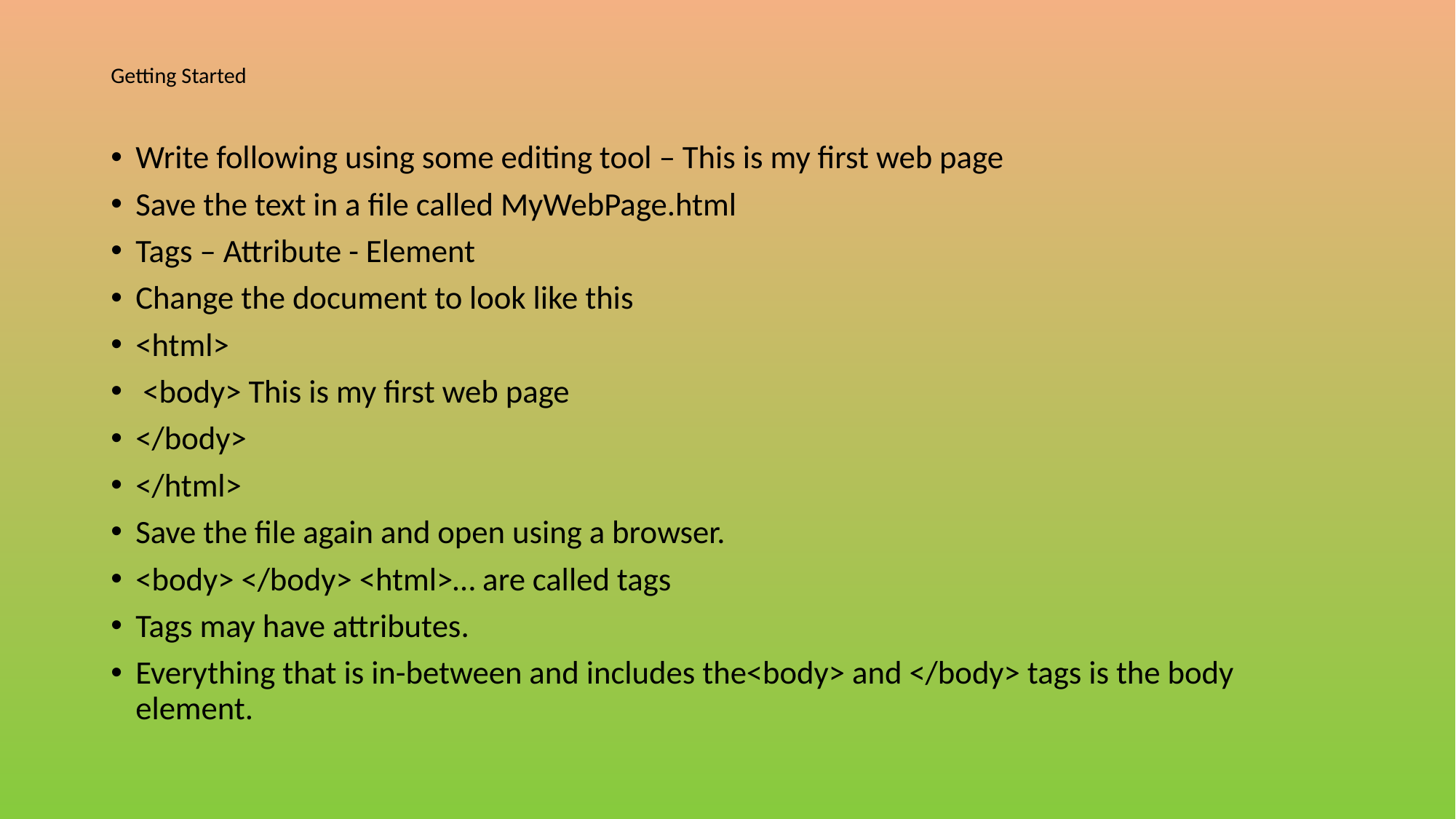

# Getting Started
Write following using some editing tool – This is my first web page
Save the text in a file called MyWebPage.html
Tags – Attribute - Element
Change the document to look like this
<html>
 <body> This is my first web page
</body>
</html>
Save the file again and open using a browser.
<body> </body> <html>… are called tags
Tags may have attributes.
Everything that is in-between and includes the<body> and </body> tags is the body element.